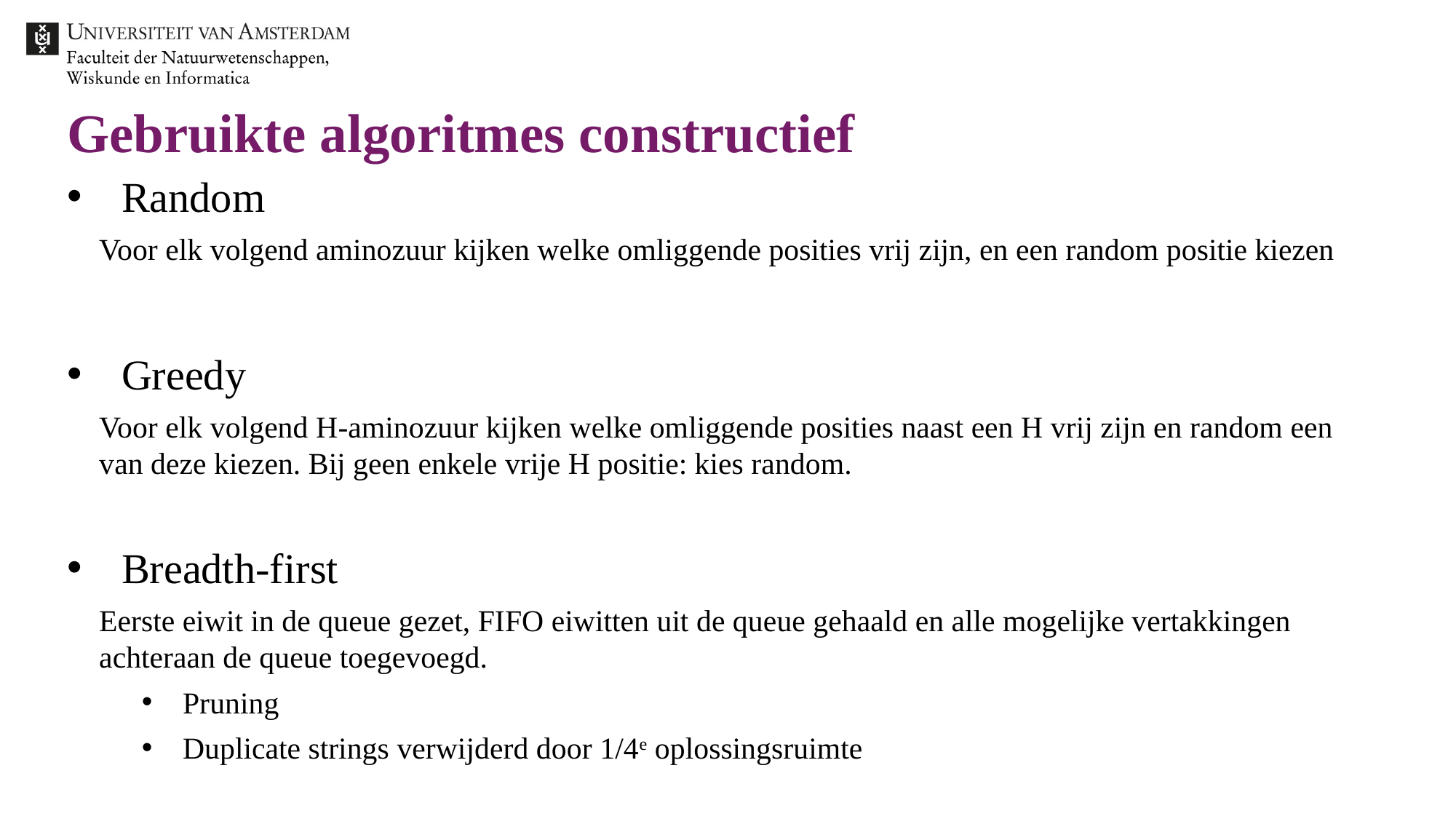

# Gebruikte algoritmes constructief
Random
Voor elk volgend aminozuur kijken welke omliggende posities vrij zijn, en een random positie kiezen

Greedy
Voor elk volgend H-aminozuur kijken welke omliggende posities naast een H vrij zijn en random een van deze kiezen. Bij geen enkele vrije H positie: kies random.

Breadth-first
Eerste eiwit in de queue gezet, FIFO eiwitten uit de queue gehaald en alle mogelijke vertakkingen achteraan de queue toegevoegd.
Pruning
Duplicate strings verwijderd door 1/4e oplossingsruimte